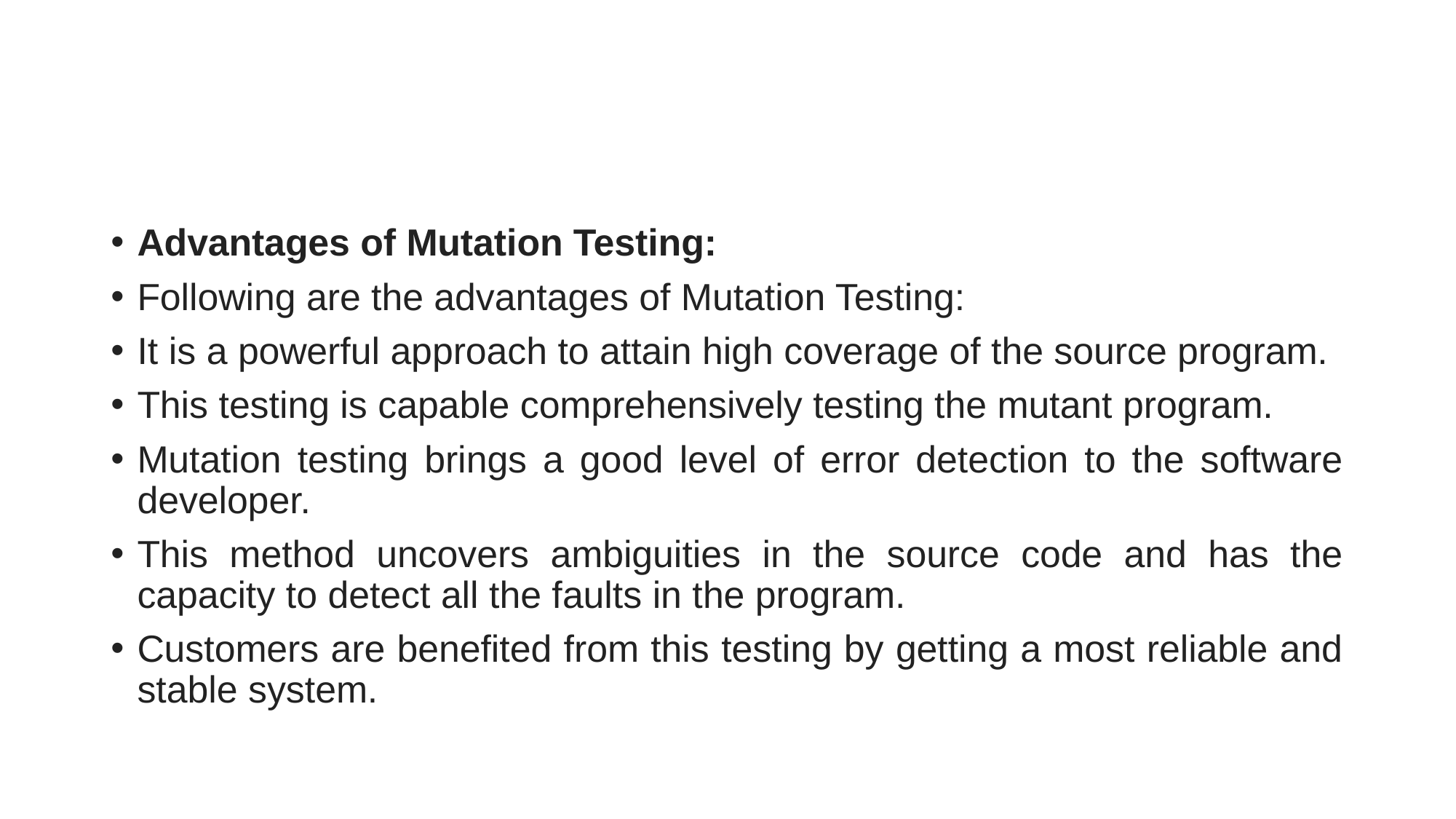

#
Advantages of Mutation Testing:
Following are the advantages of Mutation Testing:
It is a powerful approach to attain high coverage of the source program.
This testing is capable comprehensively testing the mutant program.
Mutation testing brings a good level of error detection to the software developer.
This method uncovers ambiguities in the source code and has the capacity to detect all the faults in the program.
Customers are benefited from this testing by getting a most reliable and stable system.